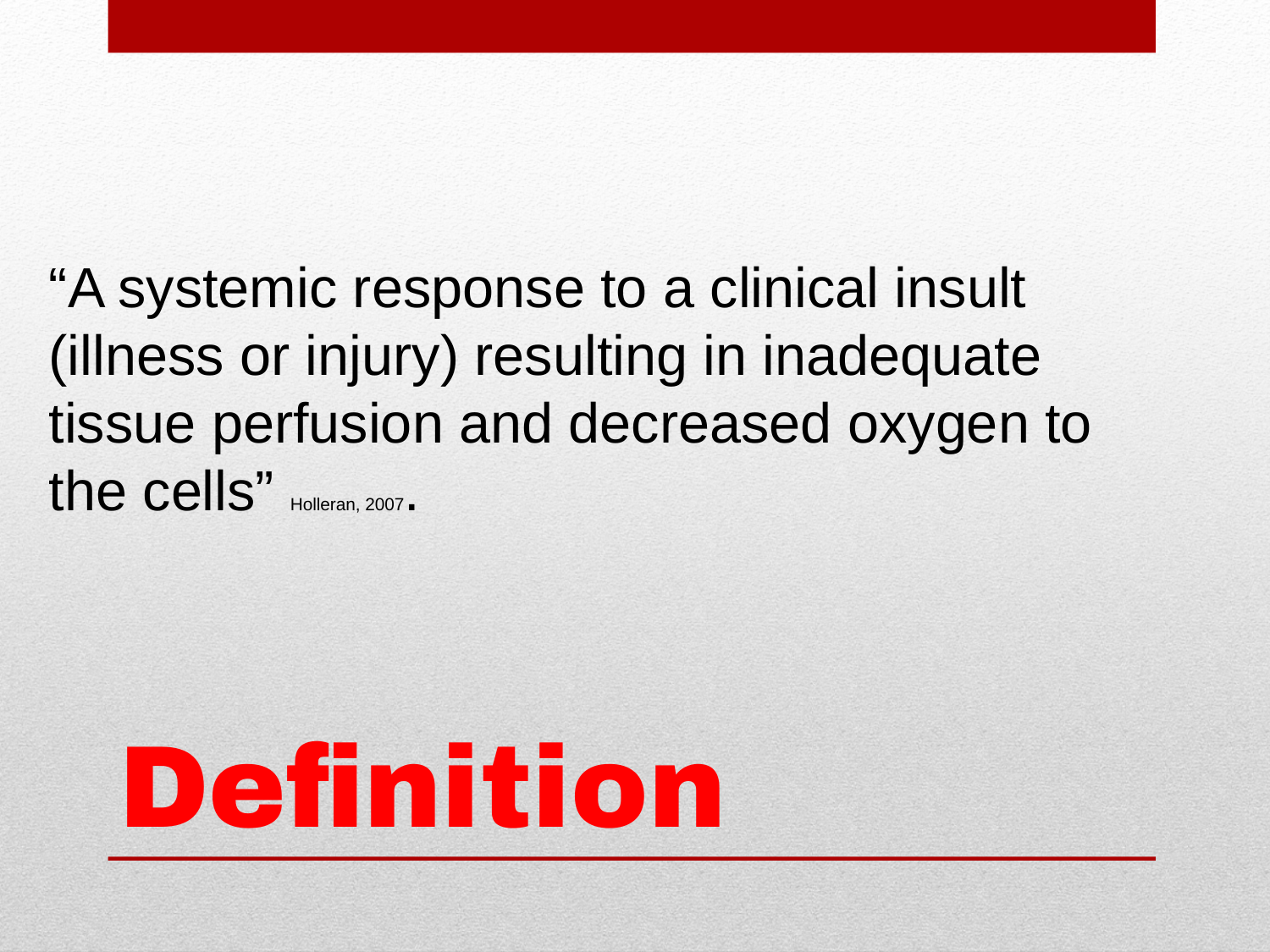

“A systemic response to a clinical insult
(illness or injury) resulting in inadequate
tissue perfusion and decreased oxygen to
the cells” Holleran, 2007.
# Definition